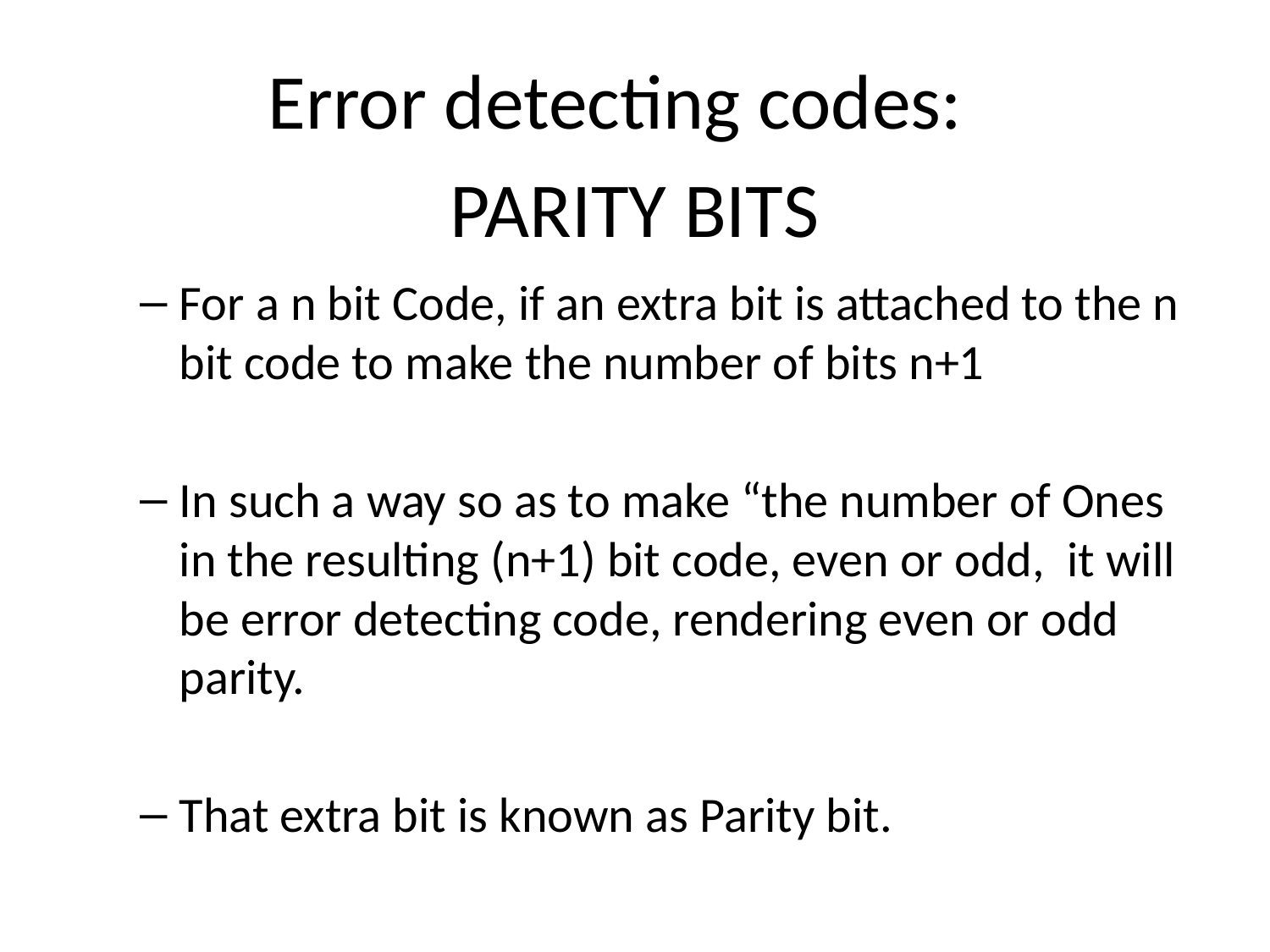

# Error detecting codes:
PARITY BITS
For a n bit Code, if an extra bit is attached to the n bit code to make the number of bits n+1

In such a way so as to make “the number of Ones in the resulting (n+1) bit code, even or odd,  it will be error detecting code, rendering even or odd parity.

That extra bit is known as Parity bit.